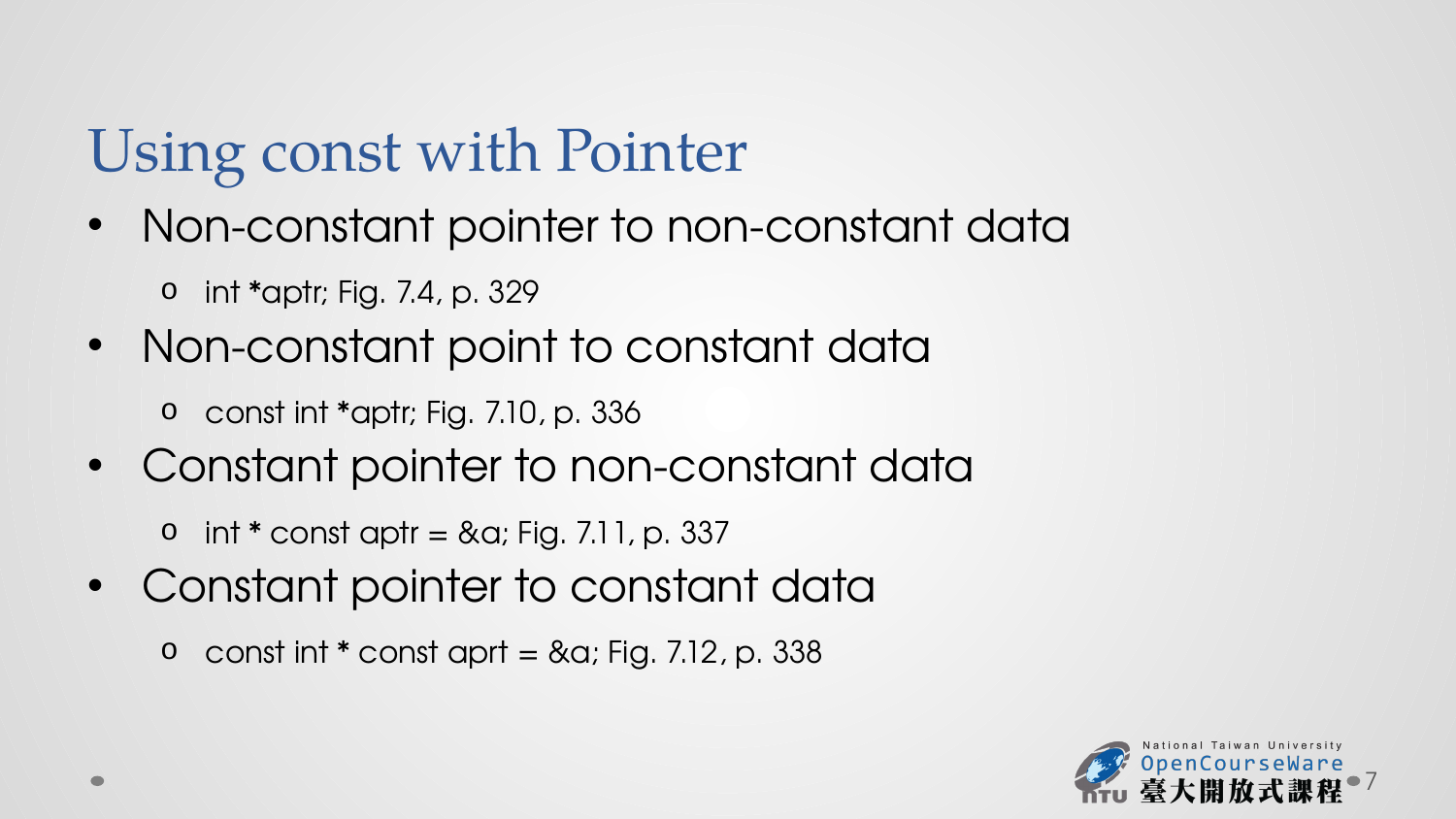

# Using const with Pointer
Non-constant pointer to non-constant data
int *aptr; Fig. 7.4, p. 329
Non-constant point to constant data
const int *aptr; Fig. 7.10, p. 336
Constant pointer to non-constant data
int * const aptr = &a; Fig. 7.11, p. 337
Constant pointer to constant data
const int * const aprt = &a; Fig. 7.12, p. 338

7